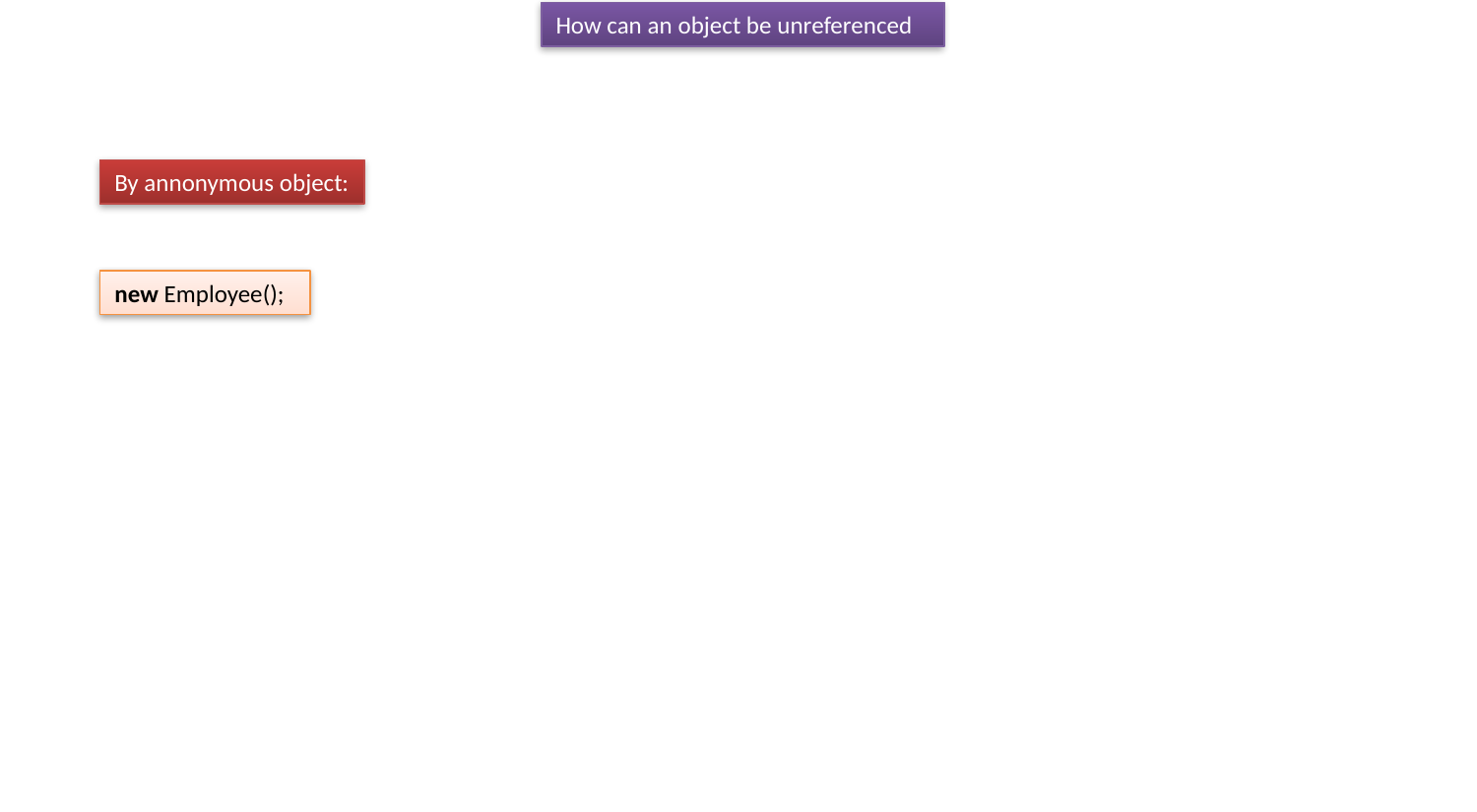

How can an object be unreferenced

By annonymous object:
new Employee();